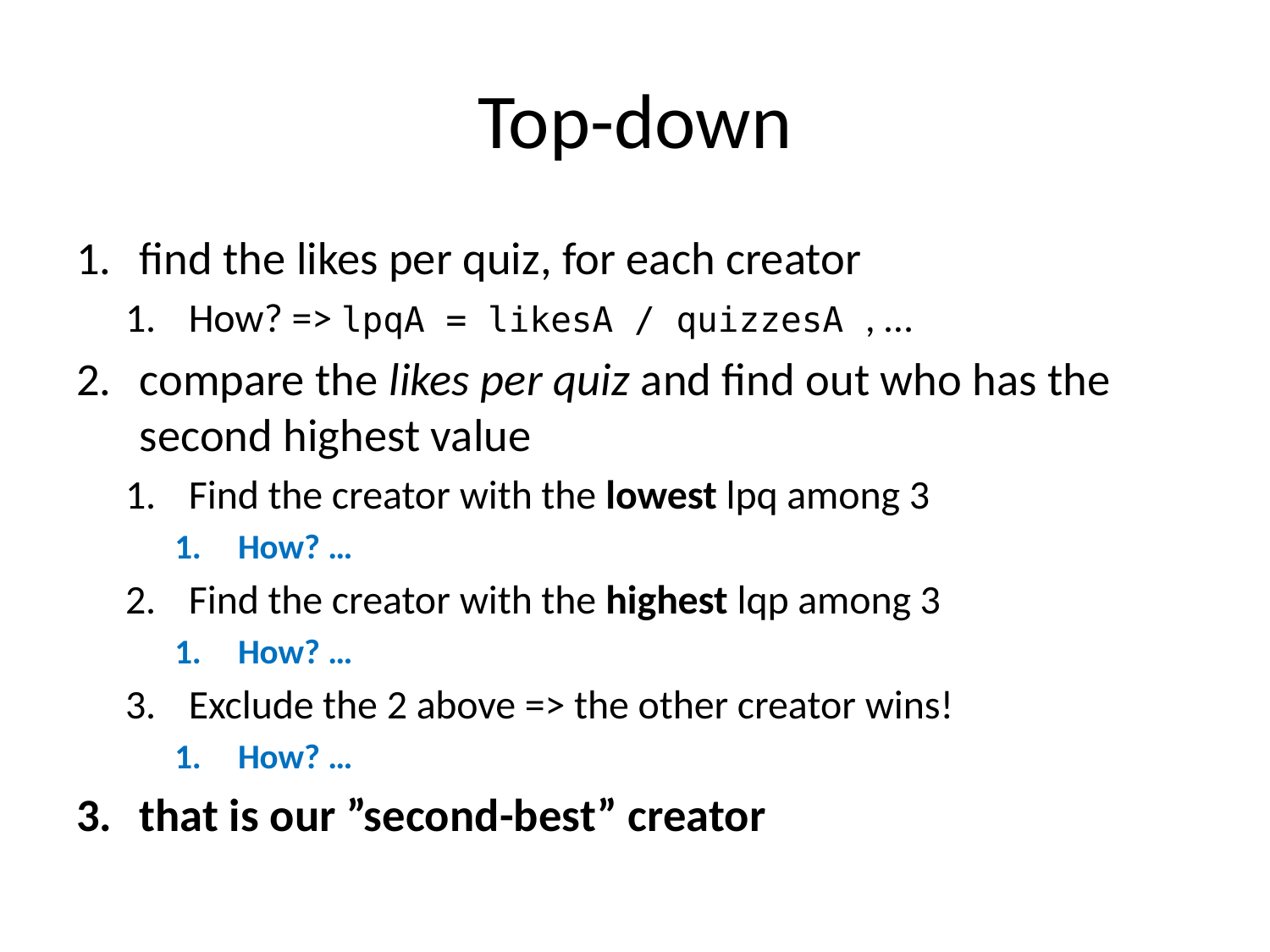

# Top-down
find the likes per quiz, for each creator
How? => lpqA = likesA / quizzesA , …
compare the likes per quiz and find out who has the second highest value
Find the creator with the lowest lpq among 3
How? …
Find the creator with the highest lqp among 3
How? …
Exclude the 2 above => the other creator wins!
How? …
that is our ”second-best” creator